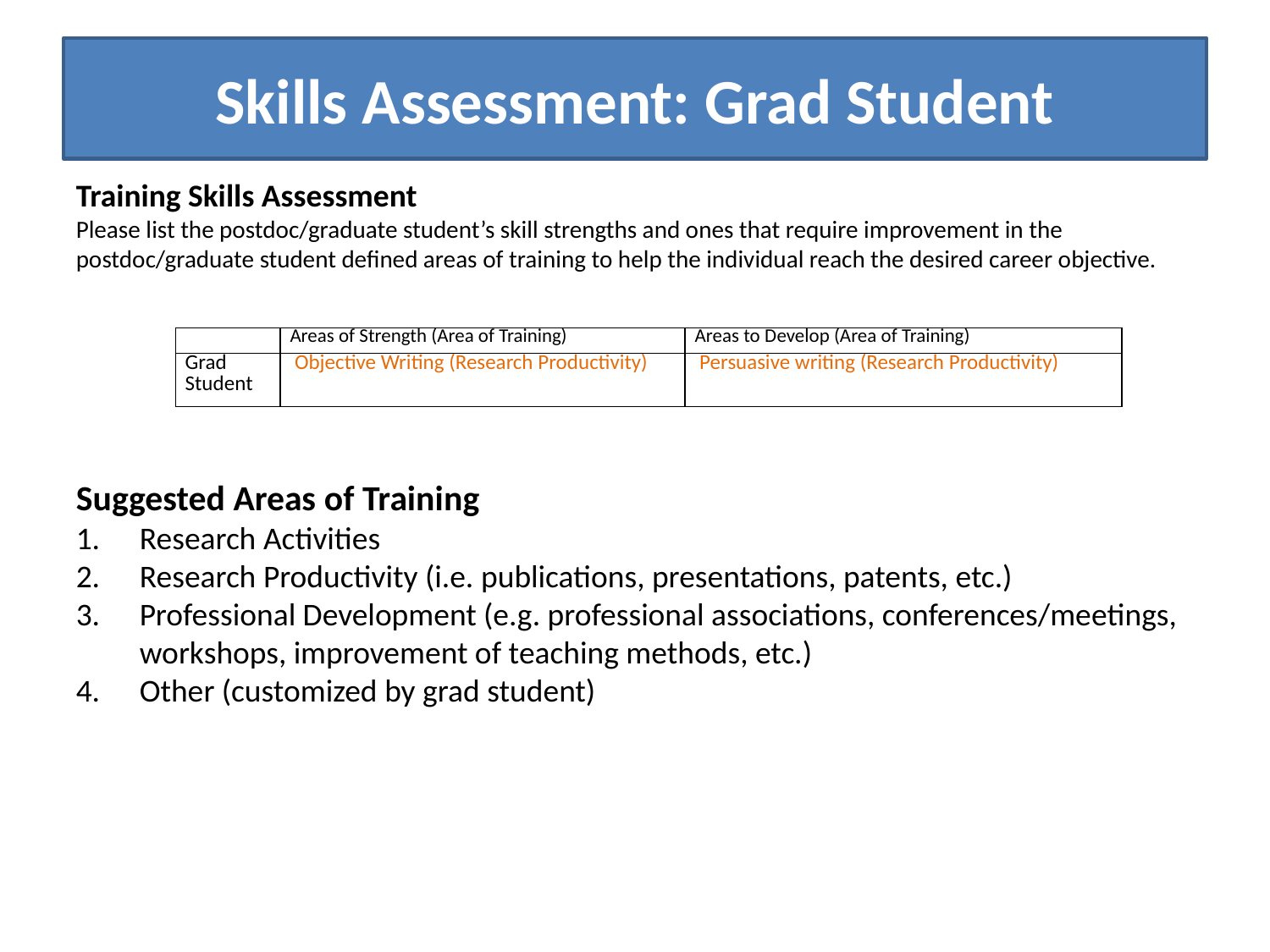

# Skills Assessment: Grad Student
Training Skills Assessment
Please list the postdoc/graduate student’s skill strengths and ones that require improvement in the postdoc/graduate student defined areas of training to help the individual reach the desired career objective.

Suggested Areas of Training
Research Activities
Research Productivity (i.e. publications, presentations, patents, etc.)
Professional Development (e.g. professional associations, conferences/meetings, workshops, improvement of teaching methods, etc.)
Other (customized by grad student)

|  | Areas of Strength (Area of Training) | Areas to Develop (Area of Training) |
| --- | --- | --- |
| Grad Student | Objective Writing (Research Productivity) | Persuasive writing (Research Productivity) |